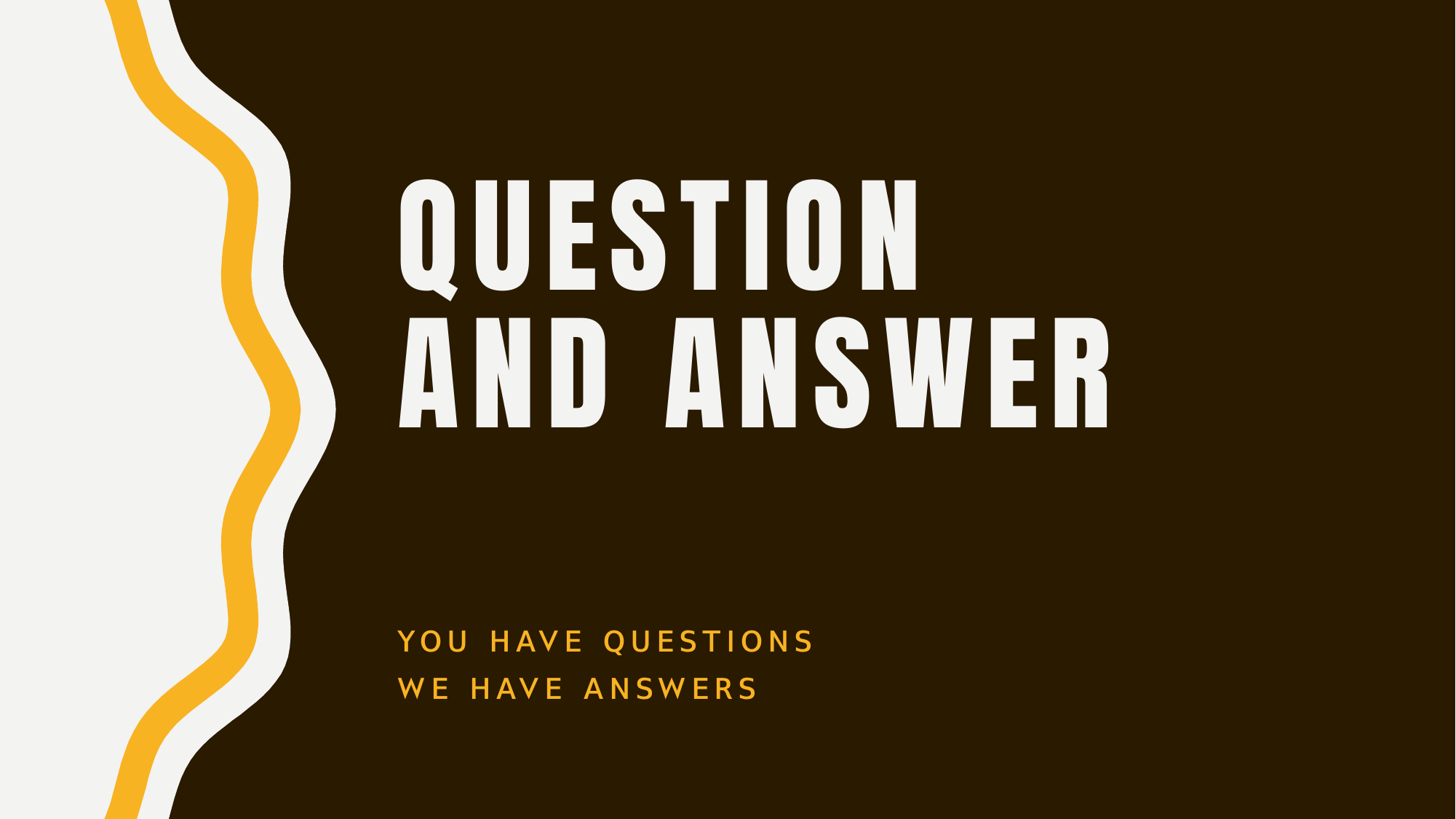

# Question and Answer
You have questions
We have Answers